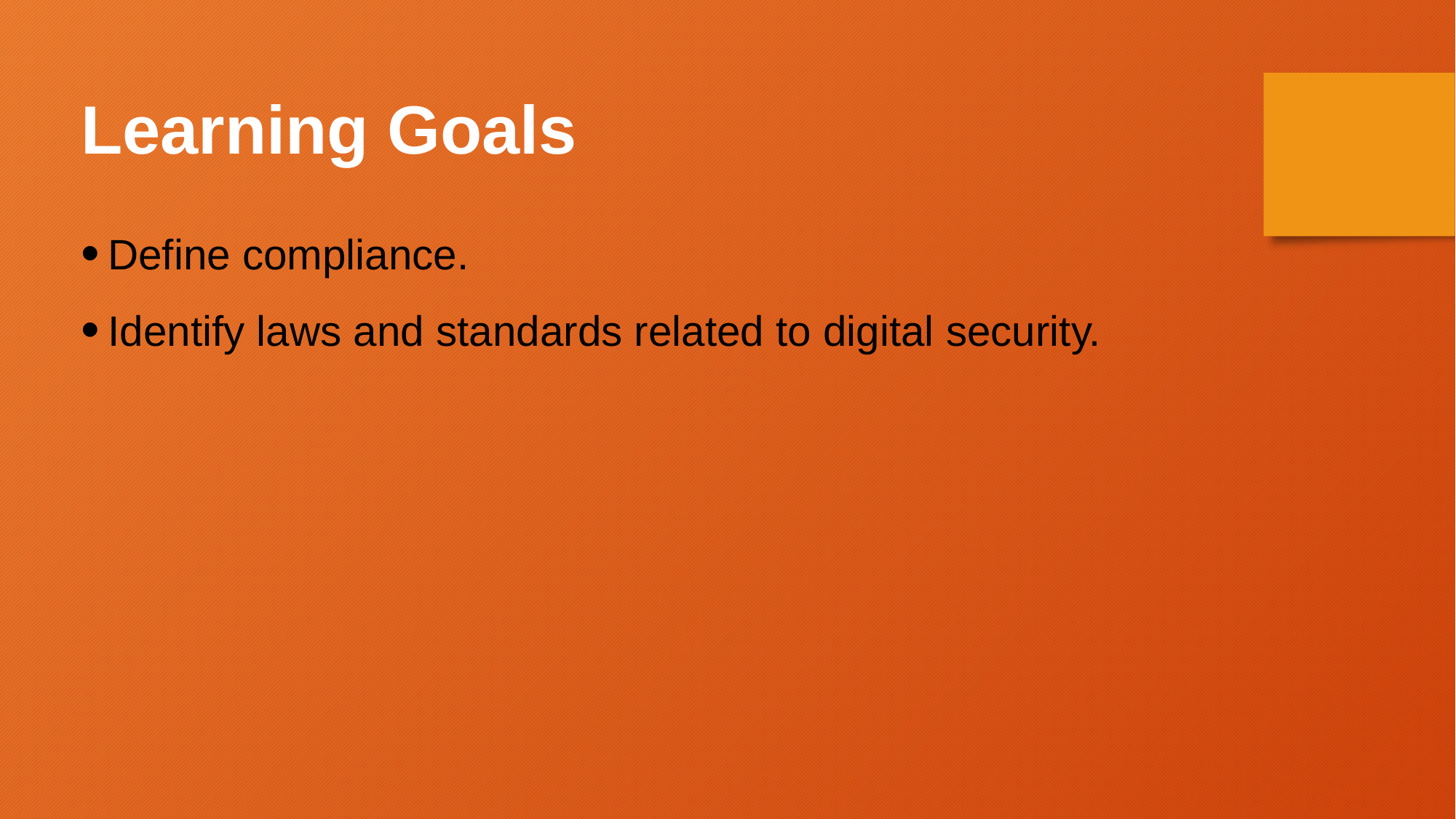

Learning Goals
Define compliance.
Identify laws and standards related to digital security.